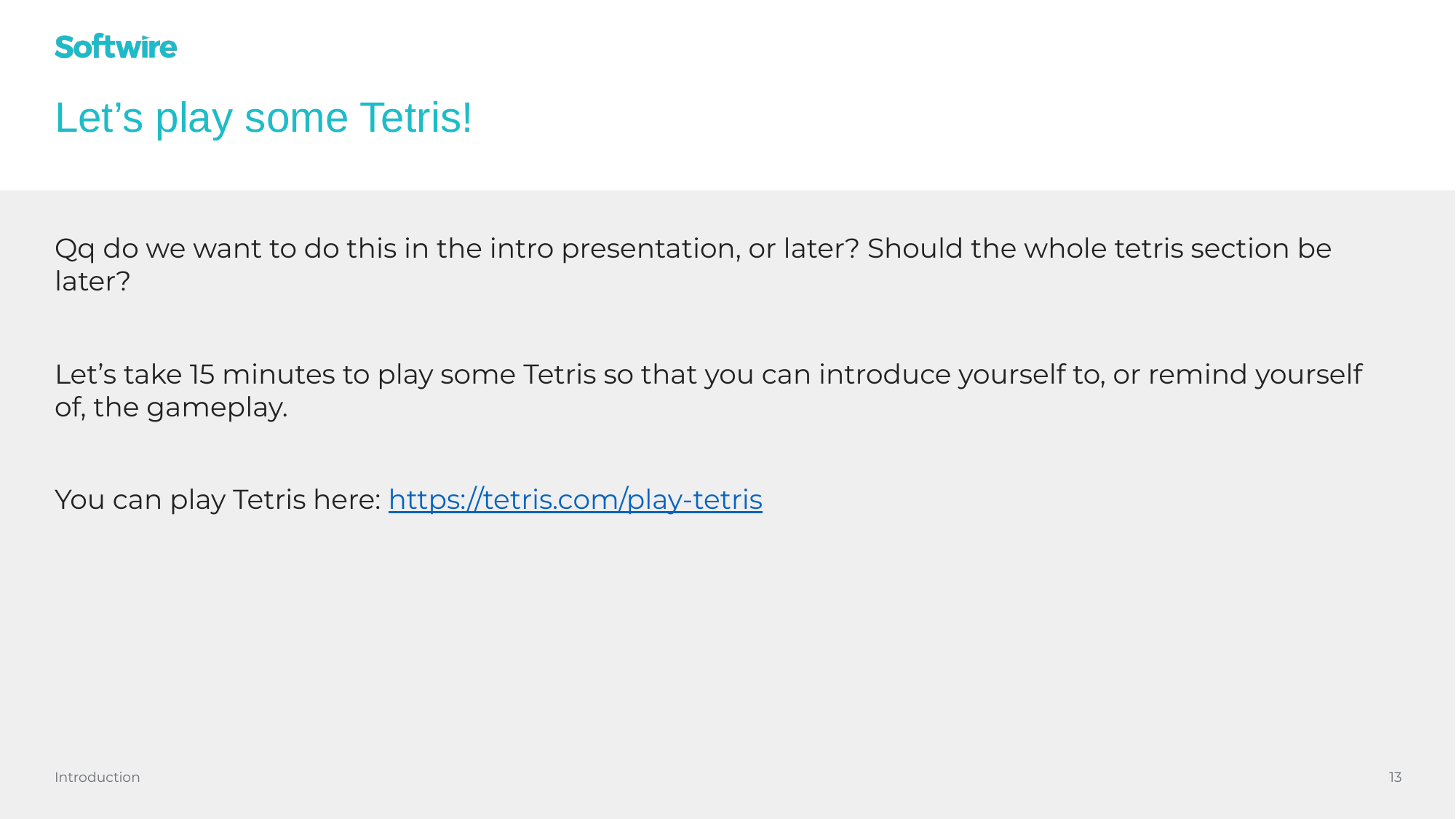

# Let’s play some Tetris!
Qq do we want to do this in the intro presentation, or later? Should the whole tetris section be later?

Let’s take 15 minutes to play some Tetris so that you can introduce yourself to, or remind yourself of, the gameplay.

You can play Tetris here: https://tetris.com/play-tetris
Introduction
13